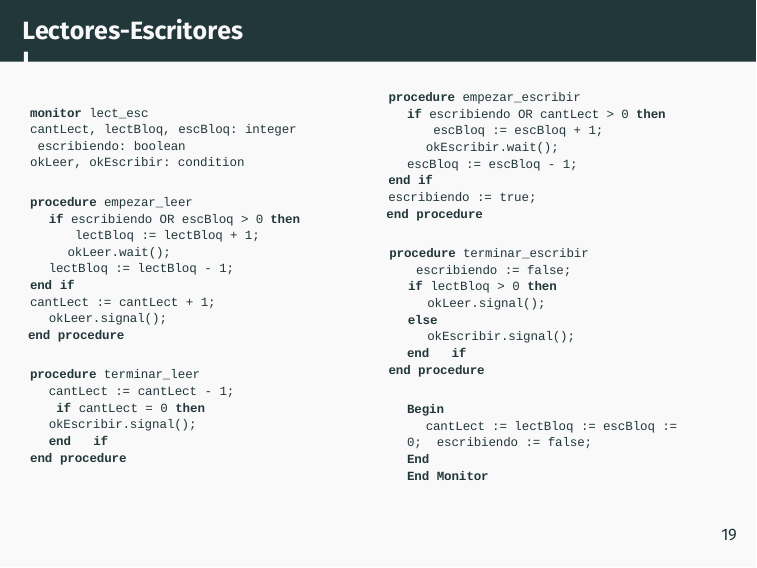

# Lectores-Escritores I
procedure empezar_escribir
if escribiendo OR cantLect > 0 then  escBloq := escBloq + 1;  okEscribir.wait();
escBloq := escBloq - 1;
end if
escribiendo := true;
end procedure

procedure terminar_escribir  escribiendo := false;
if lectBloq > 0 then
okLeer.signal();
else
okEscribir.signal();
end if  end procedure

Begin
cantLect := lectBloq := escBloq := 0;  escribiendo := false;
End
End Monitor
monitor lect_esc
cantLect, lectBloq, escBloq: integer  escribiendo: boolean
okLeer, okEscribir: condition

procedure empezar_leer
if escribiendo OR escBloq > 0 then  lectBloq := lectBloq + 1;  okLeer.wait();
lectBloq := lectBloq - 1;
end if
cantLect := cantLect + 1;  okLeer.signal();
end procedure

procedure terminar_leer  cantLect := cantLect - 1;  if cantLect = 0 then
okEscribir.signal();
end if  end procedure
19